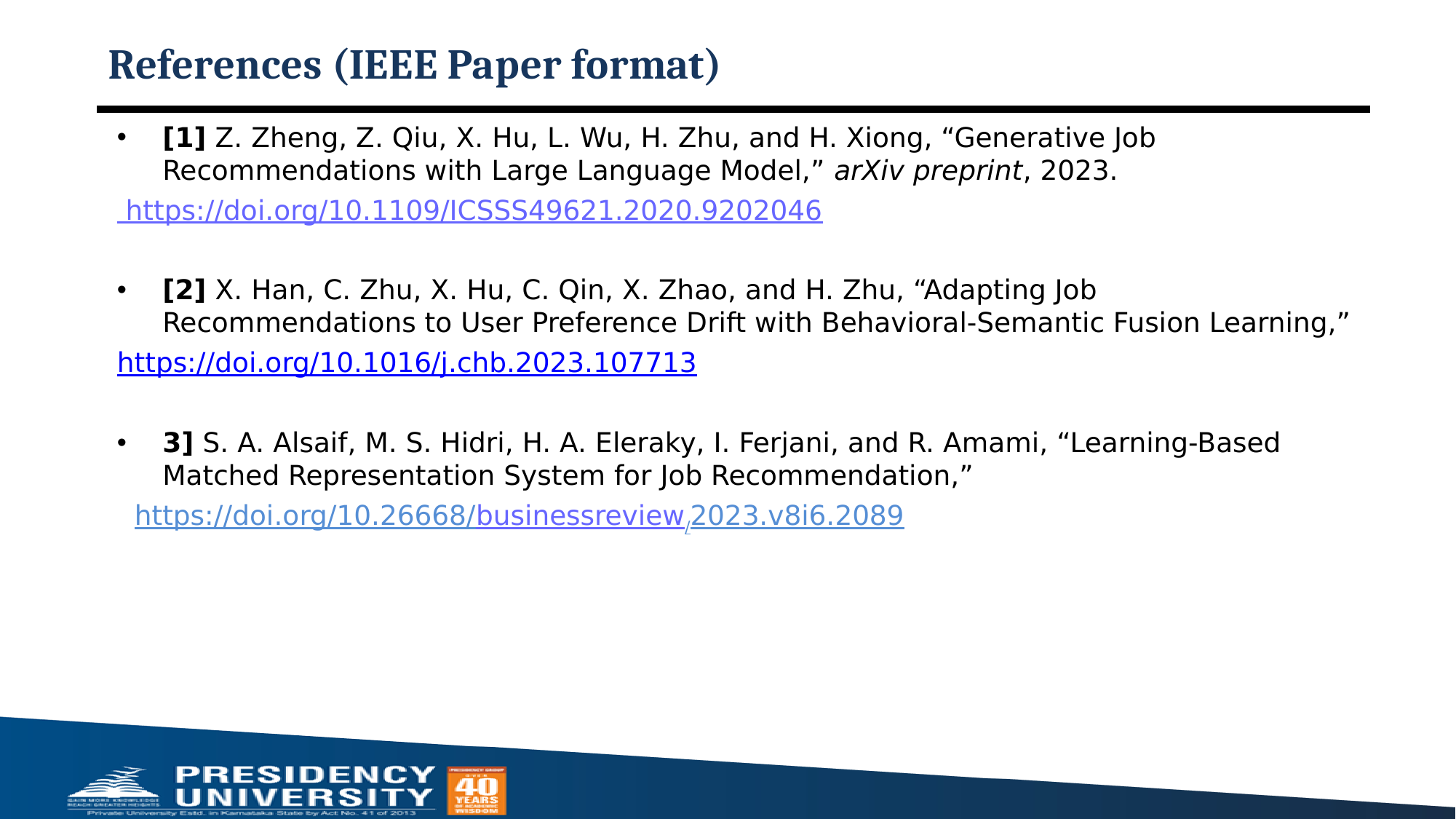

# References (IEEE Paper format)
[1] Z. Zheng, Z. Qiu, X. Hu, L. Wu, H. Zhu, and H. Xiong, “Generative Job Recommendations with Large Language Model,” arXiv preprint, 2023.
 https://doi.org/10.1109/ICSSS49621.2020.9202046

[2] X. Han, C. Zhu, X. Hu, C. Qin, X. Zhao, and H. Zhu, “Adapting Job Recommendations to User Preference Drift with Behavioral‐Semantic Fusion Learning,”
https://doi.org/10.1016/j.chb.2023.107713

3] S. A. Alsaif, M. S. Hidri, H. A. Eleraky, I. Ferjani, and R. Amami, “Learning-Based Matched Representation System for Job Recommendation,”
  https://doi.org/10.26668/businessreview/2023.v8i6.2089